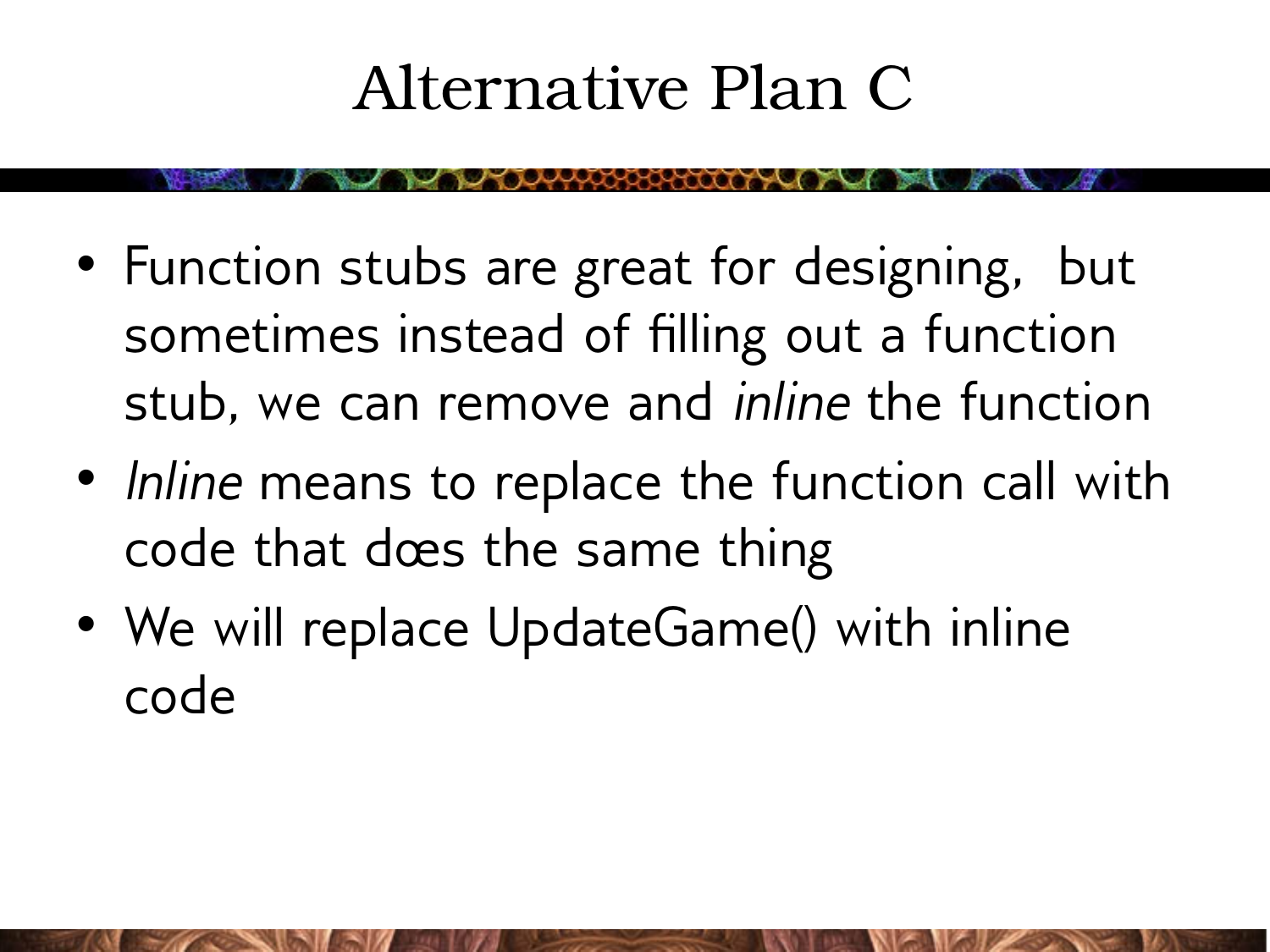

# Alternative Plan C
Function stubs are great for designing,  but sometimes instead of filling out a function stub, we can remove and inline the function
Inline means to replace the function call with code that does the same thing
We will replace UpdateGame() with inline code